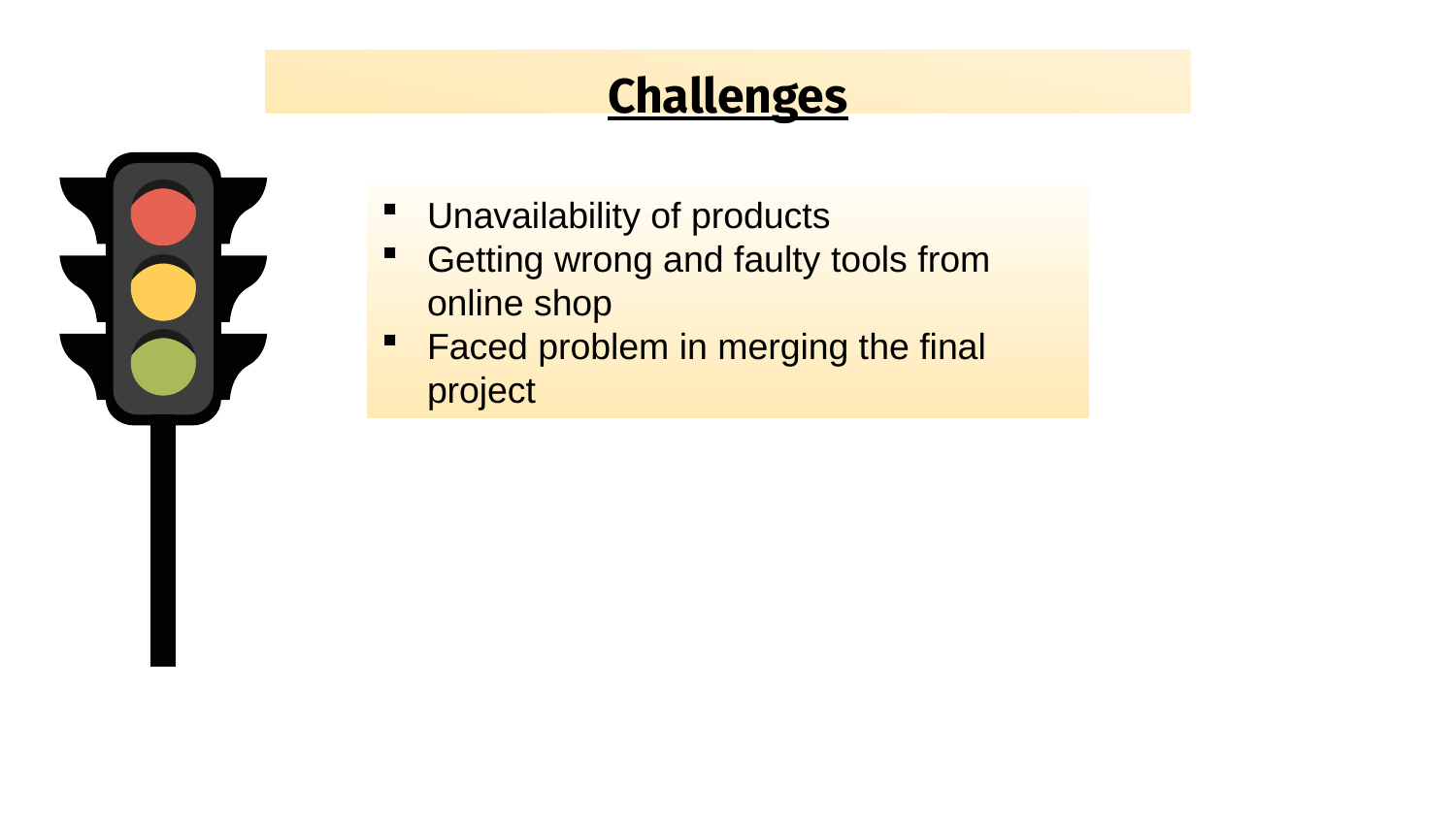

# Challenges

Unavailability of products
Getting wrong and faulty tools from online shop
Faced problem in merging the final project